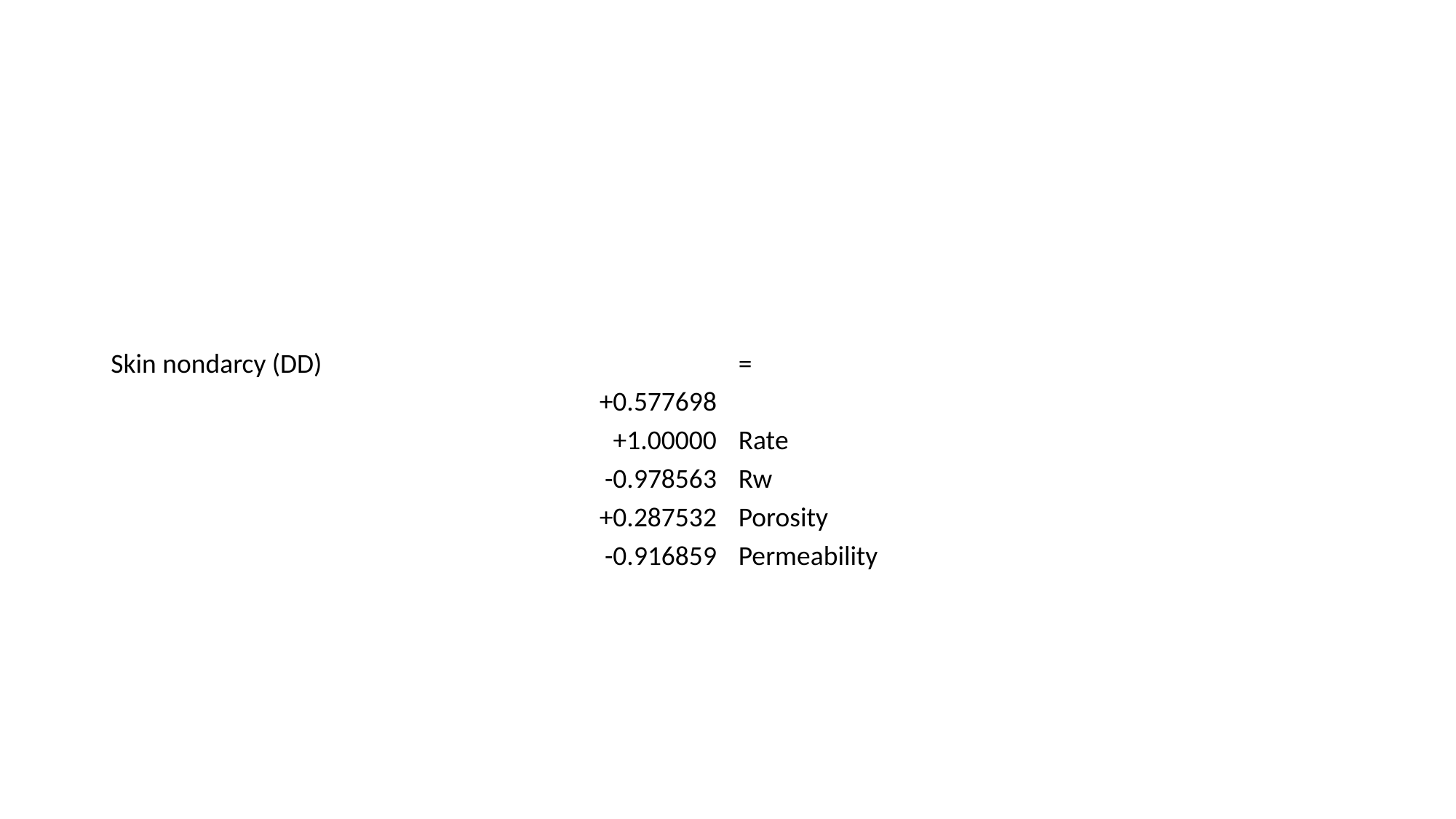

#
| Skin nondarcy (DD) | = |
| --- | --- |
| +0.577698 |  |
| +1.00000 | Rate |
| -0.978563 | Rw |
| +0.287532 | Porosity |
| -0.916859 | Permeability |